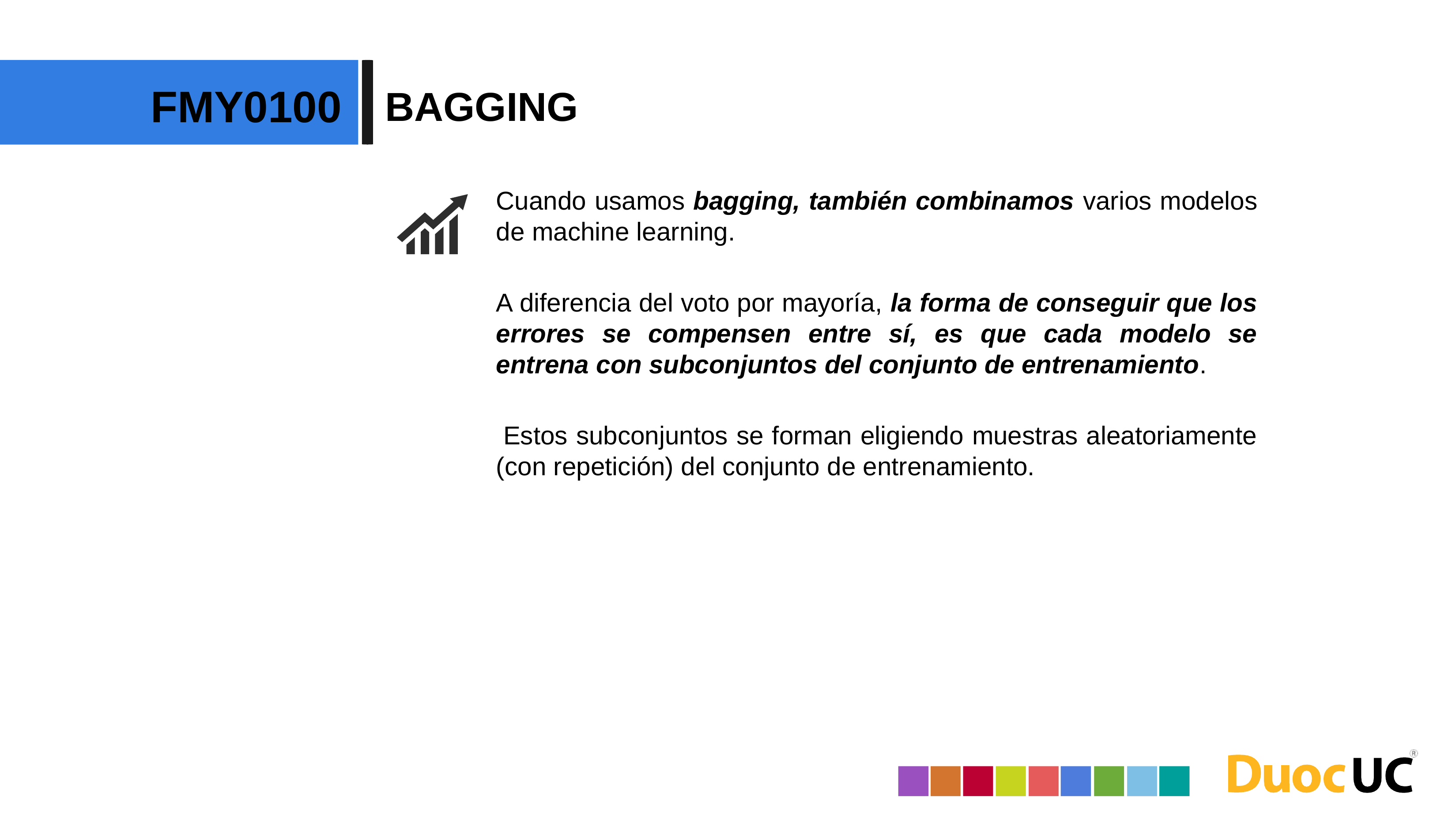

FMY0100
BAGGING
Cuando usamos bagging, también combinamos varios modelos de machine learning.
A diferencia del voto por mayoría, la forma de conseguir que los errores se compensen entre sí, es que cada modelo se entrena con subconjuntos del conjunto de entrenamiento.
 Estos subconjuntos se forman eligiendo muestras aleatoriamente (con repetición) del conjunto de entrenamiento.